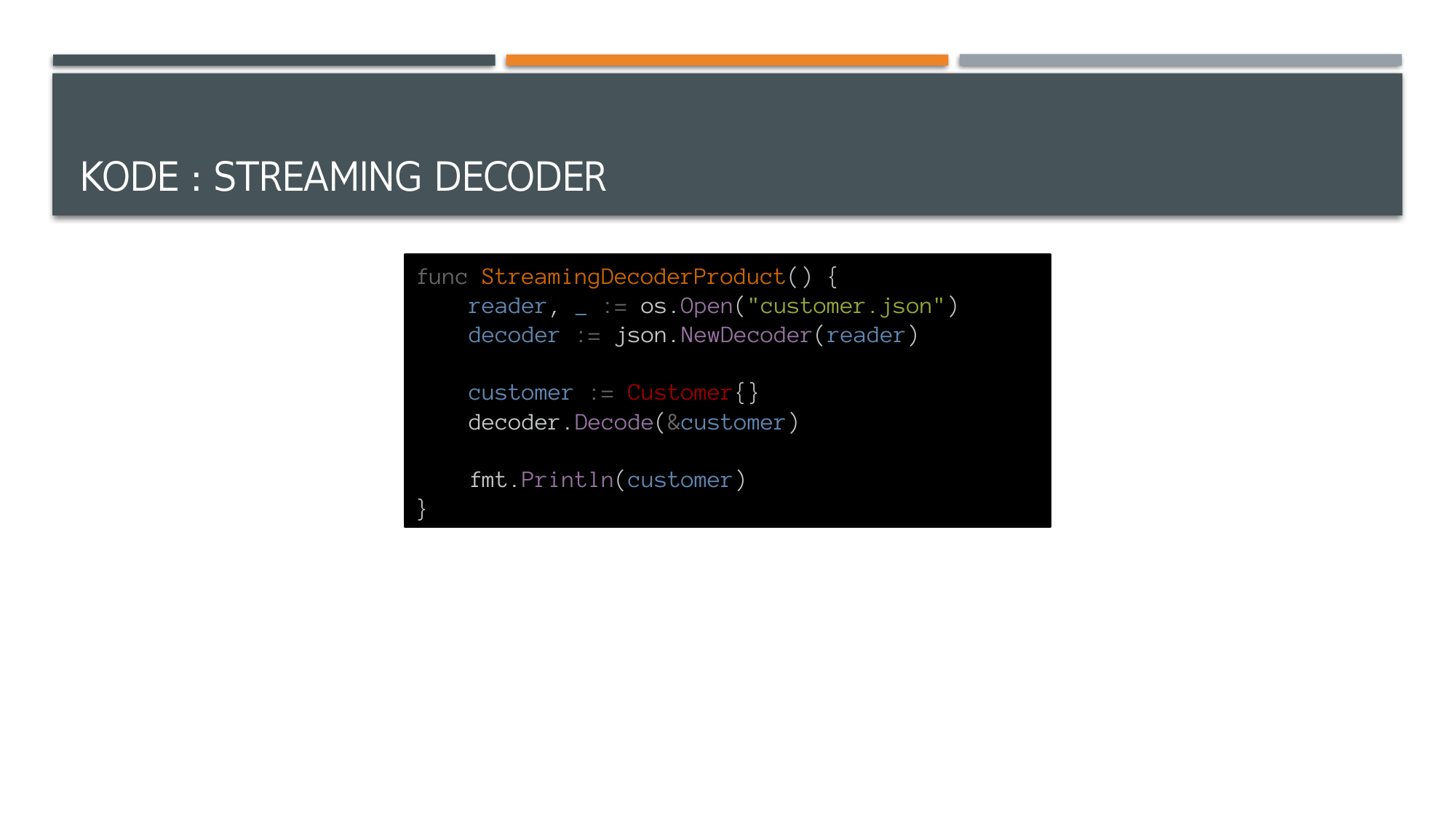

# Kode : Streaming Decoder
func StreamingDecoderProduct() {
    reader, _ := os.Open("customer.json")
    decoder := json.NewDecoder(reader)
    customer := Customer{}
    decoder.Decode(&customer)
    fmt.Println(customer)
}